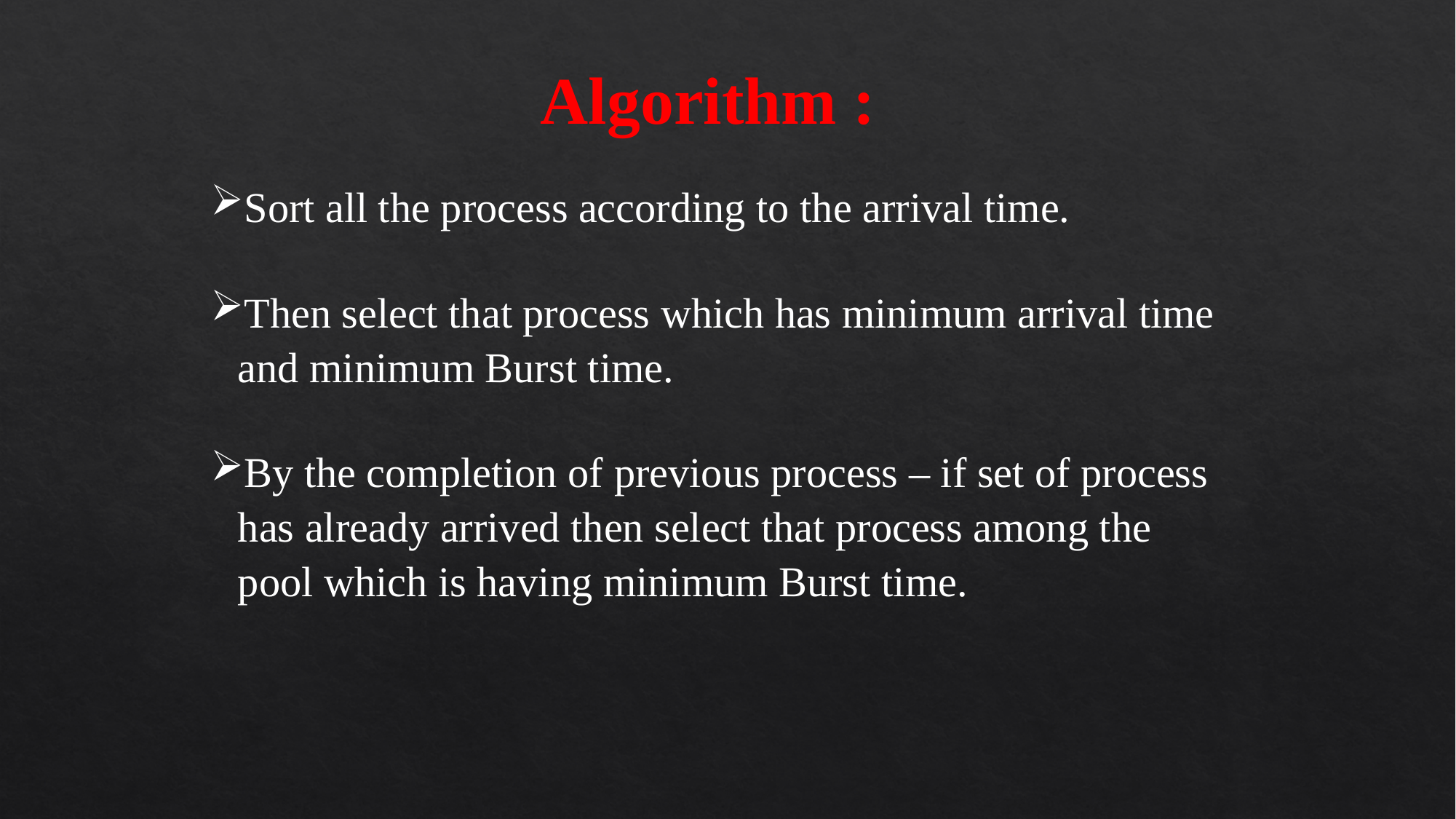

Algorithm :

Sort all the process according to the arrival time.

Then select that process which has minimum arrival time and minimum Burst time.

By the completion of previous process – if set of process has already arrived then select that process among the pool which is having minimum Burst time.